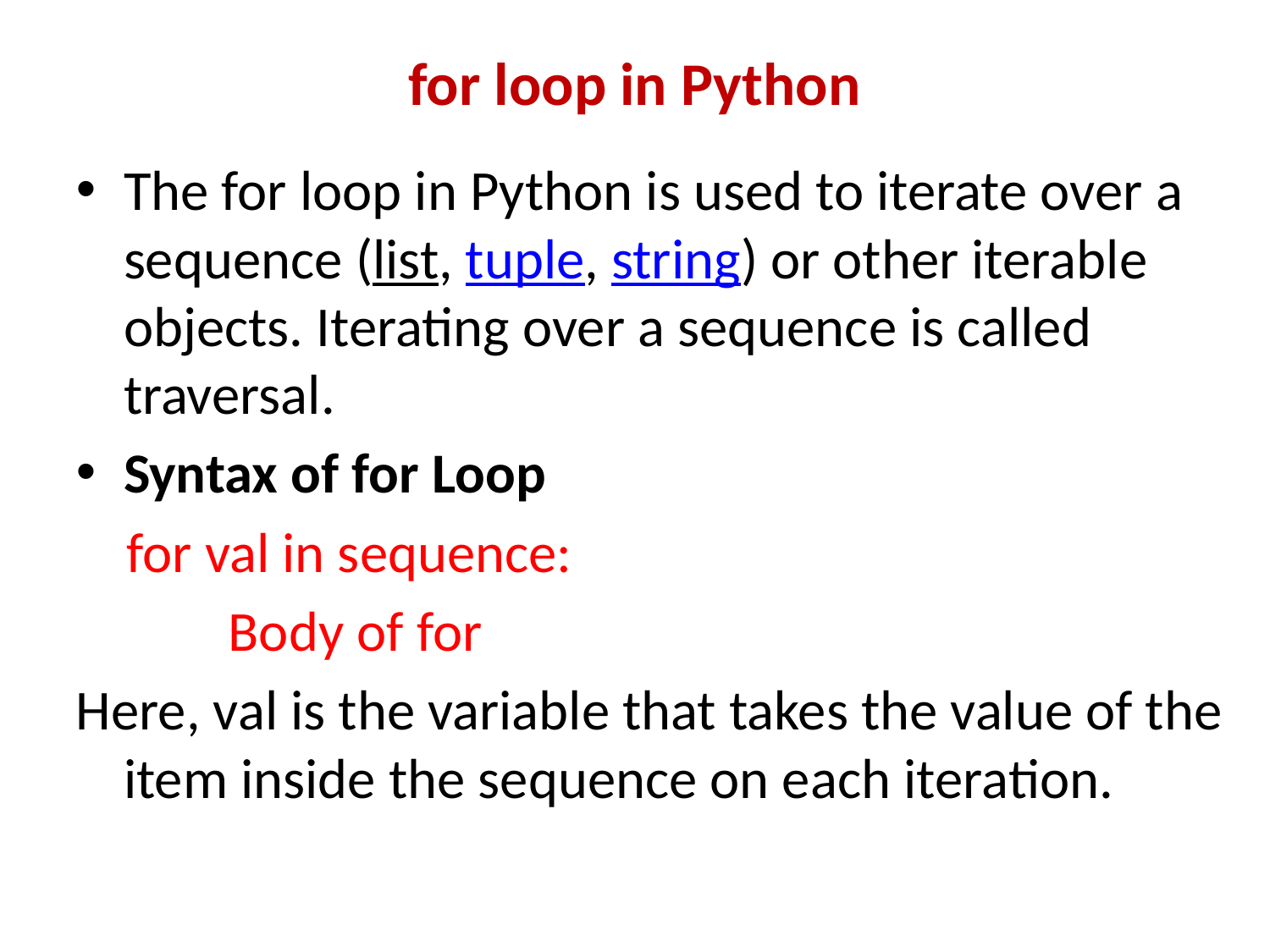

for loop in Python
The for loop in Python is used to iterate over a sequence (list, tuple, string) or other iterable objects. Iterating over a sequence is called traversal.
Syntax of for Loop
    for val in sequence:
            Body of for
Here, val is the variable that takes the value of the item inside the sequence on each iteration.